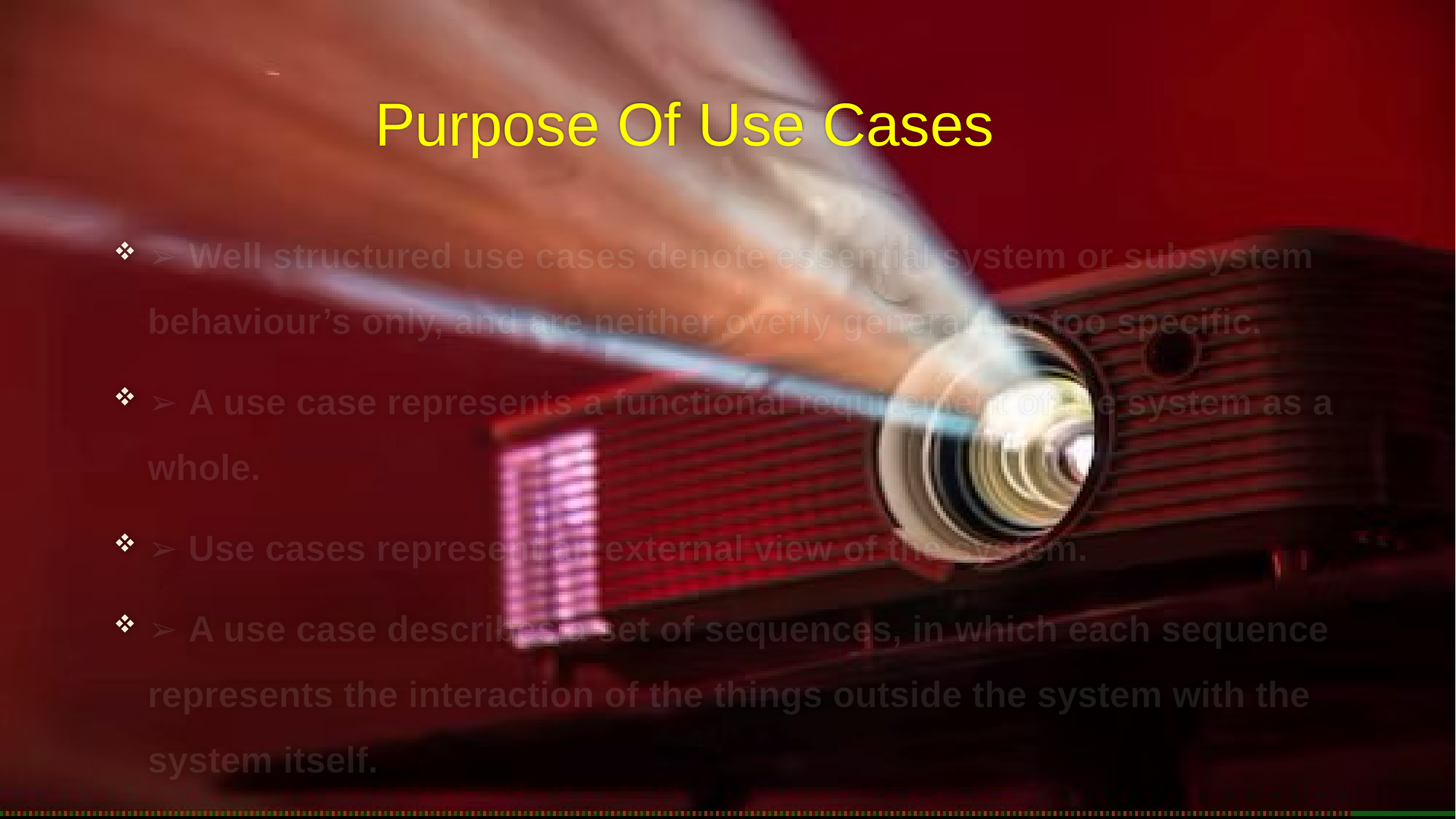

# Purpose Of Use Cases
➢ Well structured use cases denote essential system or subsystem behaviour’s only, and are neither overly general nor too specific.
➢ A use case represents a functional requirement of the system as a whole.
➢ Use cases represent an external view of the system.
➢ A use case describes a set of sequences, in which each sequence represents the interaction of the things outside the system with the system itself.